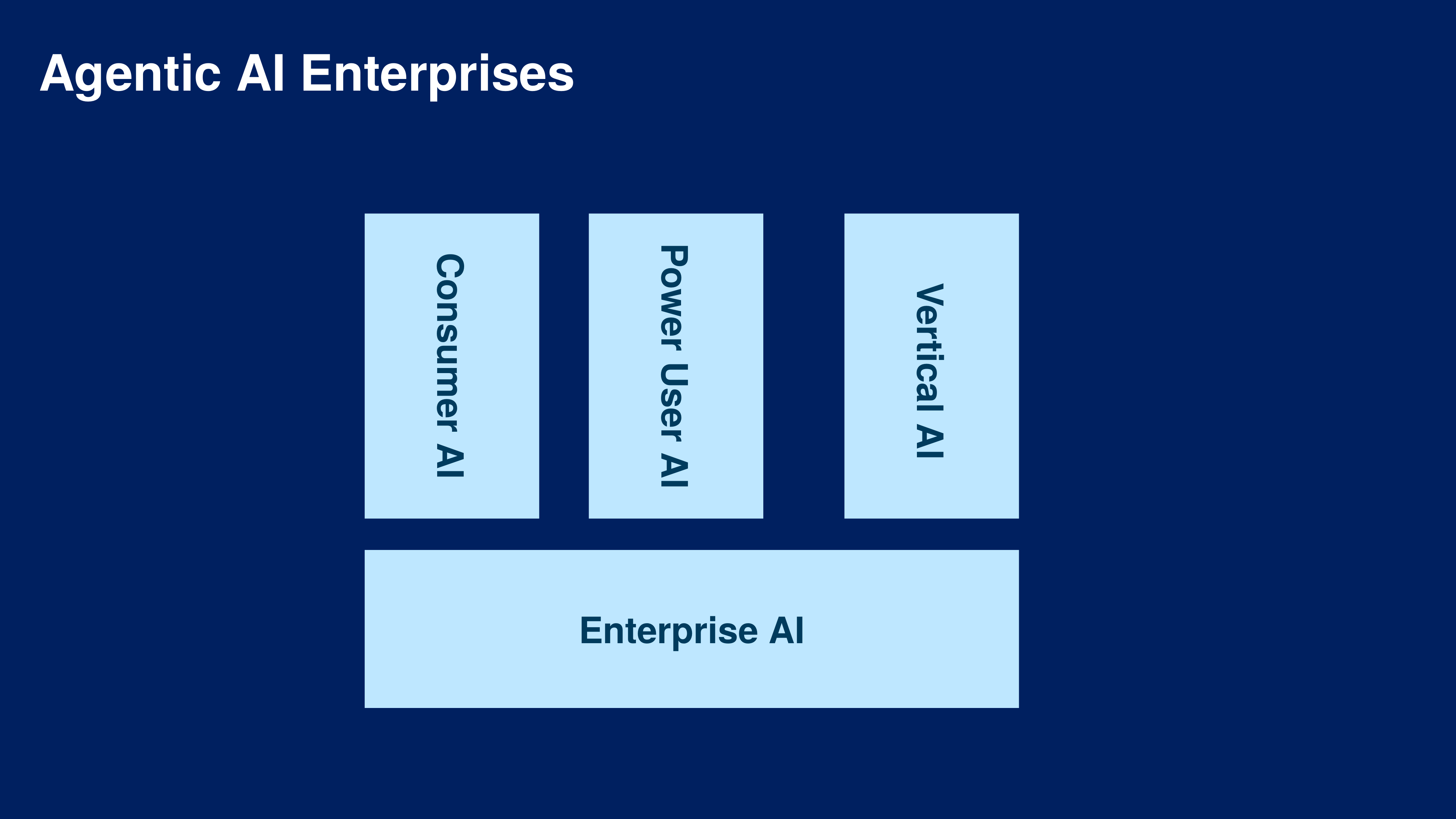

Agentic AI Enterprises

Consumer AI

Power User AI

 Vertical AI

Enterprise AI